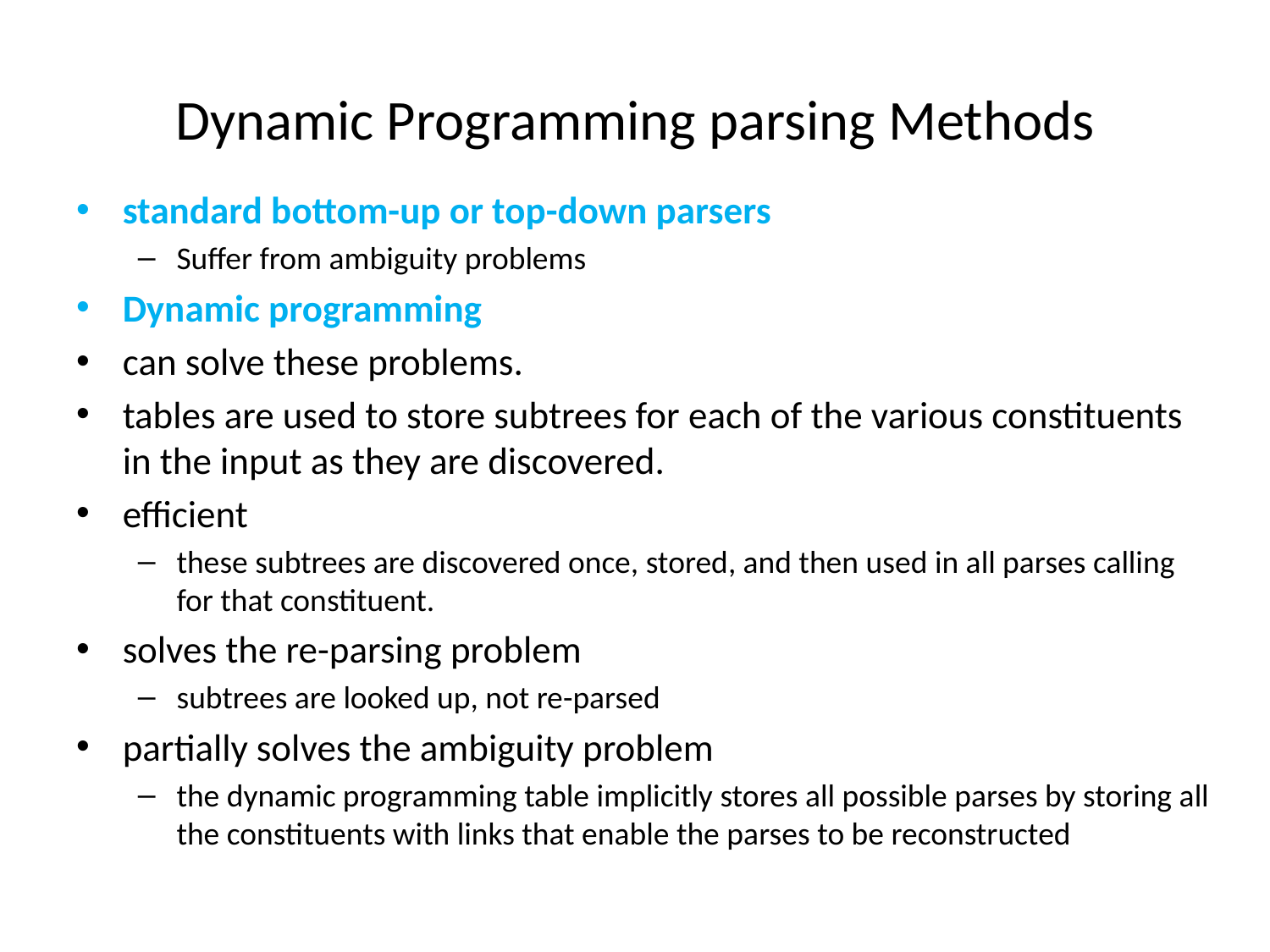

# Dynamic Programming parsing Methods
standard bottom-up or top-down parsers
Suffer from ambiguity problems
Dynamic programming
can solve these problems.
tables are used to store subtrees for each of the various constituents in the input as they are discovered.
efficient
these subtrees are discovered once, stored, and then used in all parses calling for that constituent.
solves the re-parsing problem
subtrees are looked up, not re-parsed
partially solves the ambiguity problem
the dynamic programming table implicitly stores all possible parses by storing all the constituents with links that enable the parses to be reconstructed